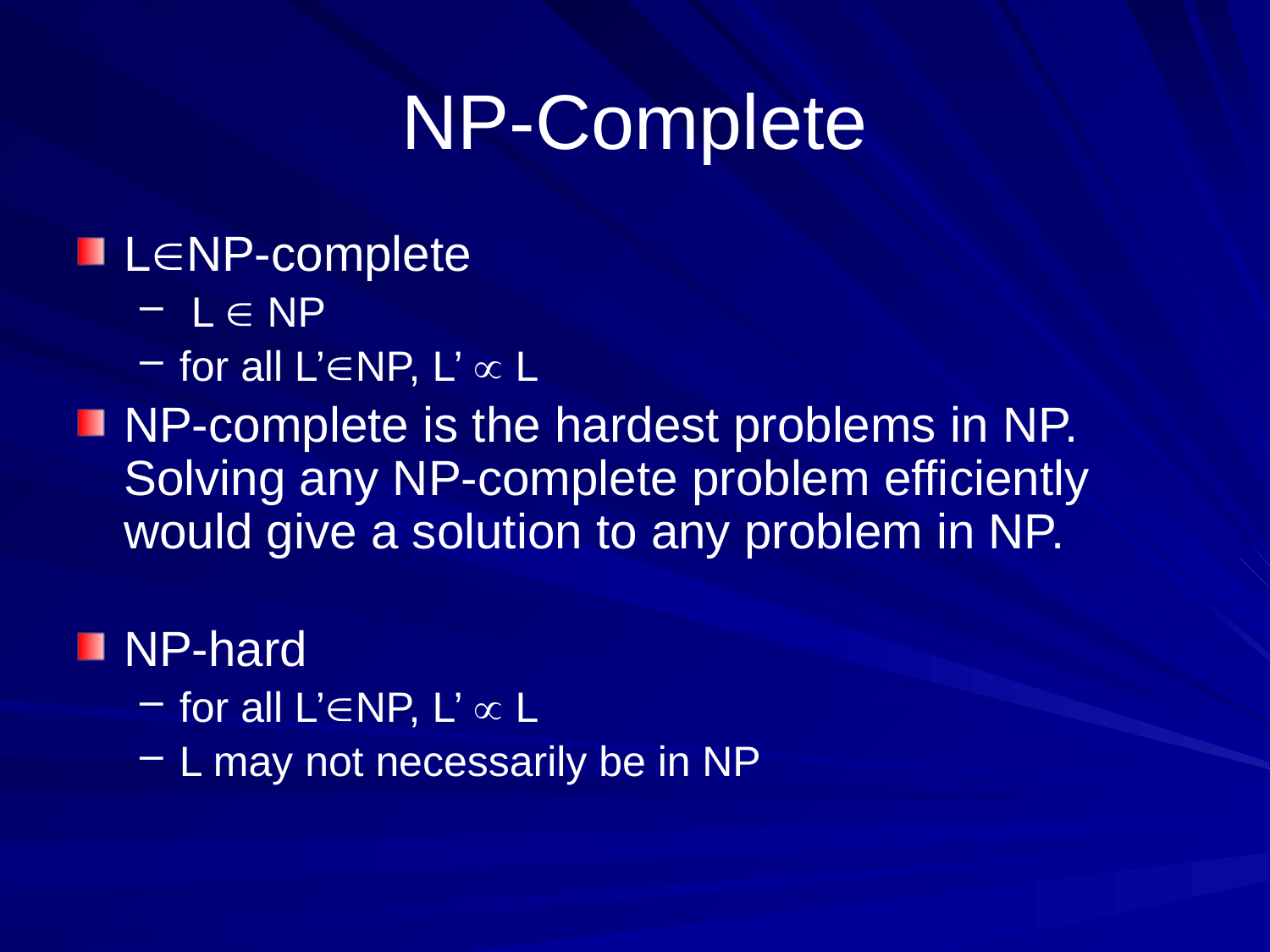

# NP-Complete
L∈NP-complete
 L ∈ NP
for all L’∈NP, L’ ∝ L
NP-complete is the hardest problems in NP.   Solving any NP-complete problem efficiently would give a solution to any problem in NP.

NP-hard
for all L’∈NP, L’ ∝ L
L may not necessarily be in NP